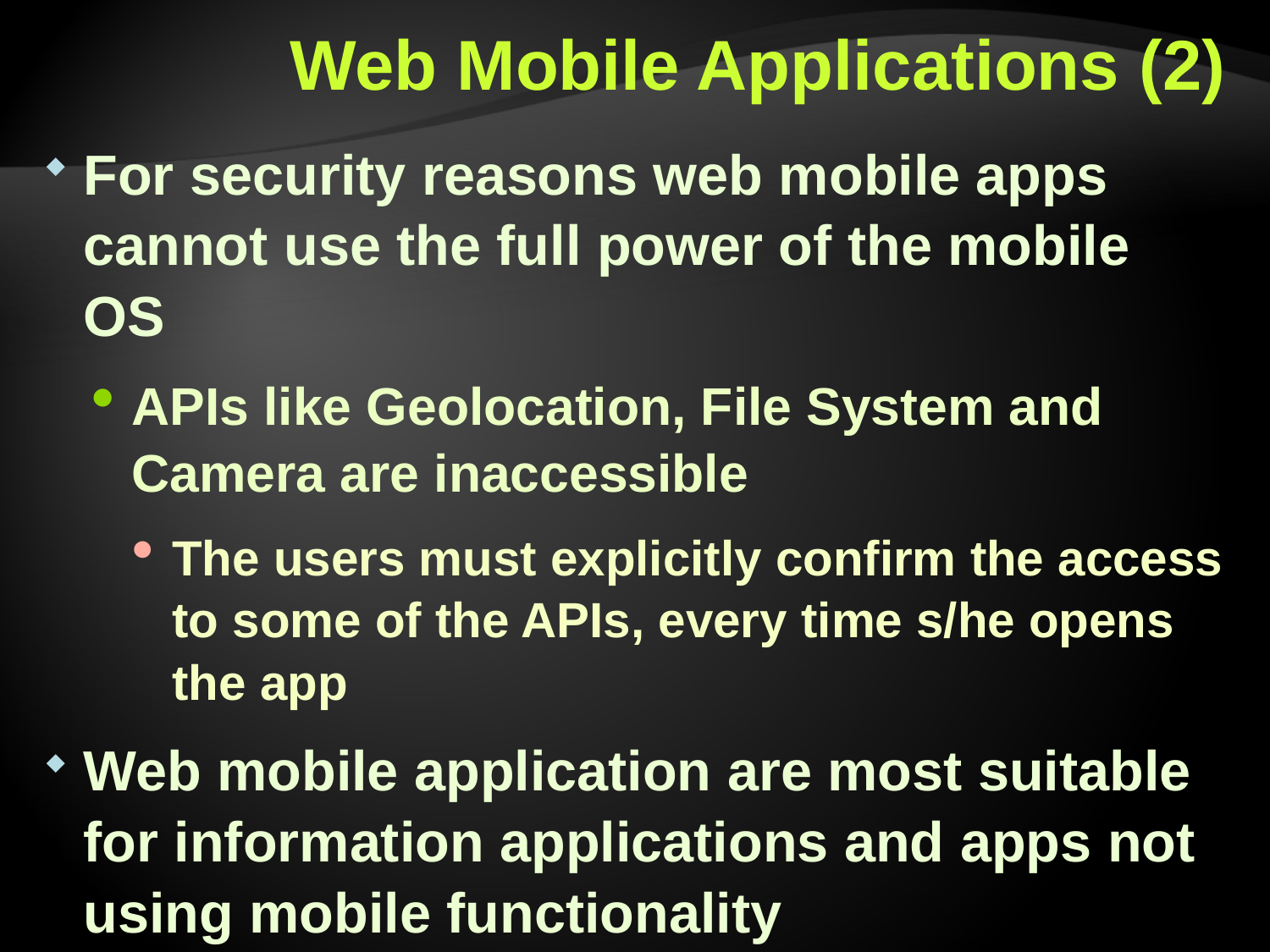

# Web Mobile Applications (2)
For security reasons web mobile apps cannot use the full power of the mobile OS
APIs like Geolocation, File System and Camera are inaccessible
The users must explicitly confirm the access to some of the APIs, every time s/he opens the app
Web mobile application are most suitable for information applications and apps not using mobile functionality
Like a RSS application, news app